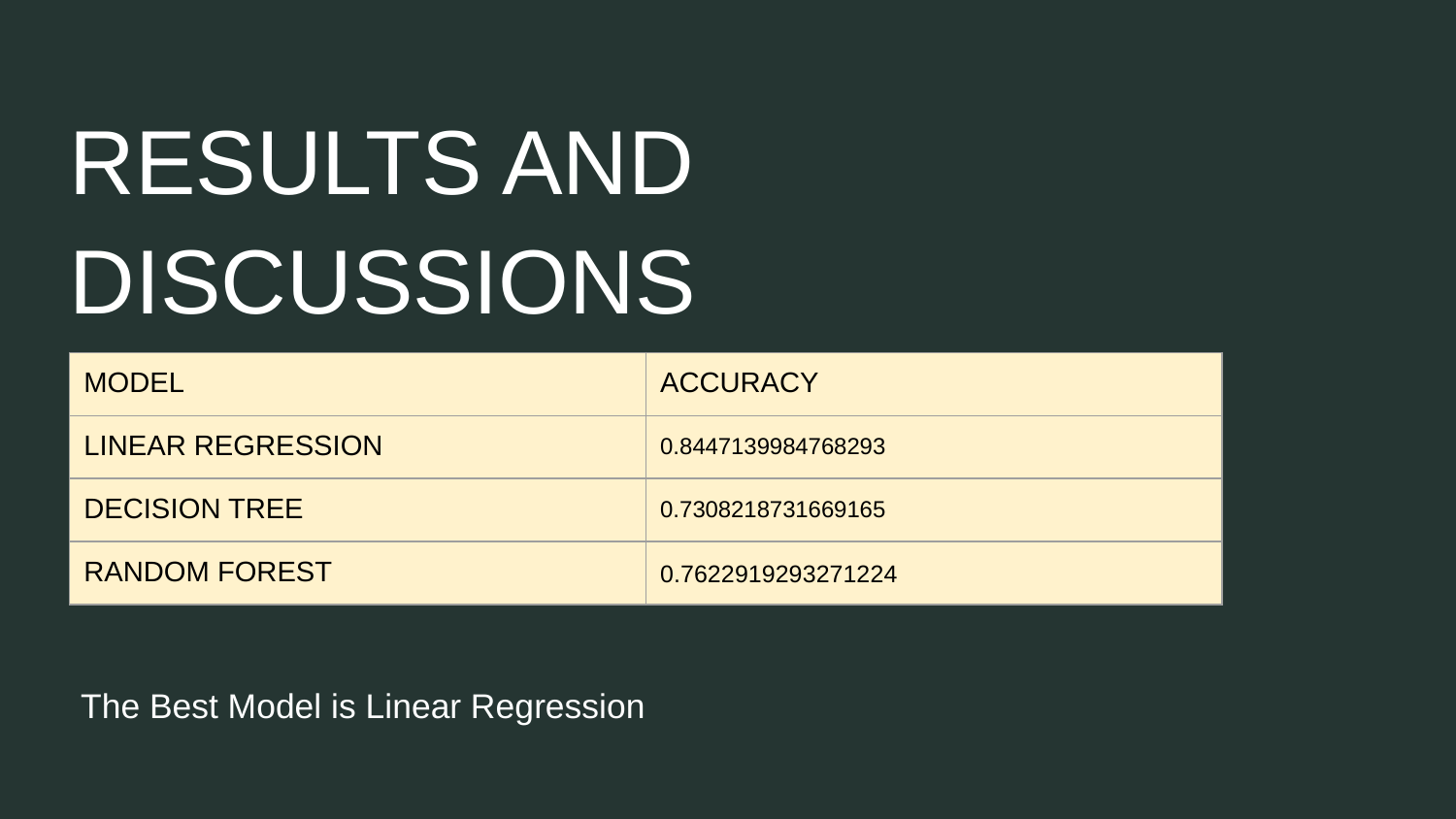

RESULTS AND DISCUSSIONS
| MODEL | ACCURACY |
| --- | --- |
| LINEAR REGRESSION | 0.8447139984768293 |
| DECISION TREE | 0.7308218731669165 |
| RANDOM FOREST | 0.7622919293271224 |
The Best Model is Linear Regression